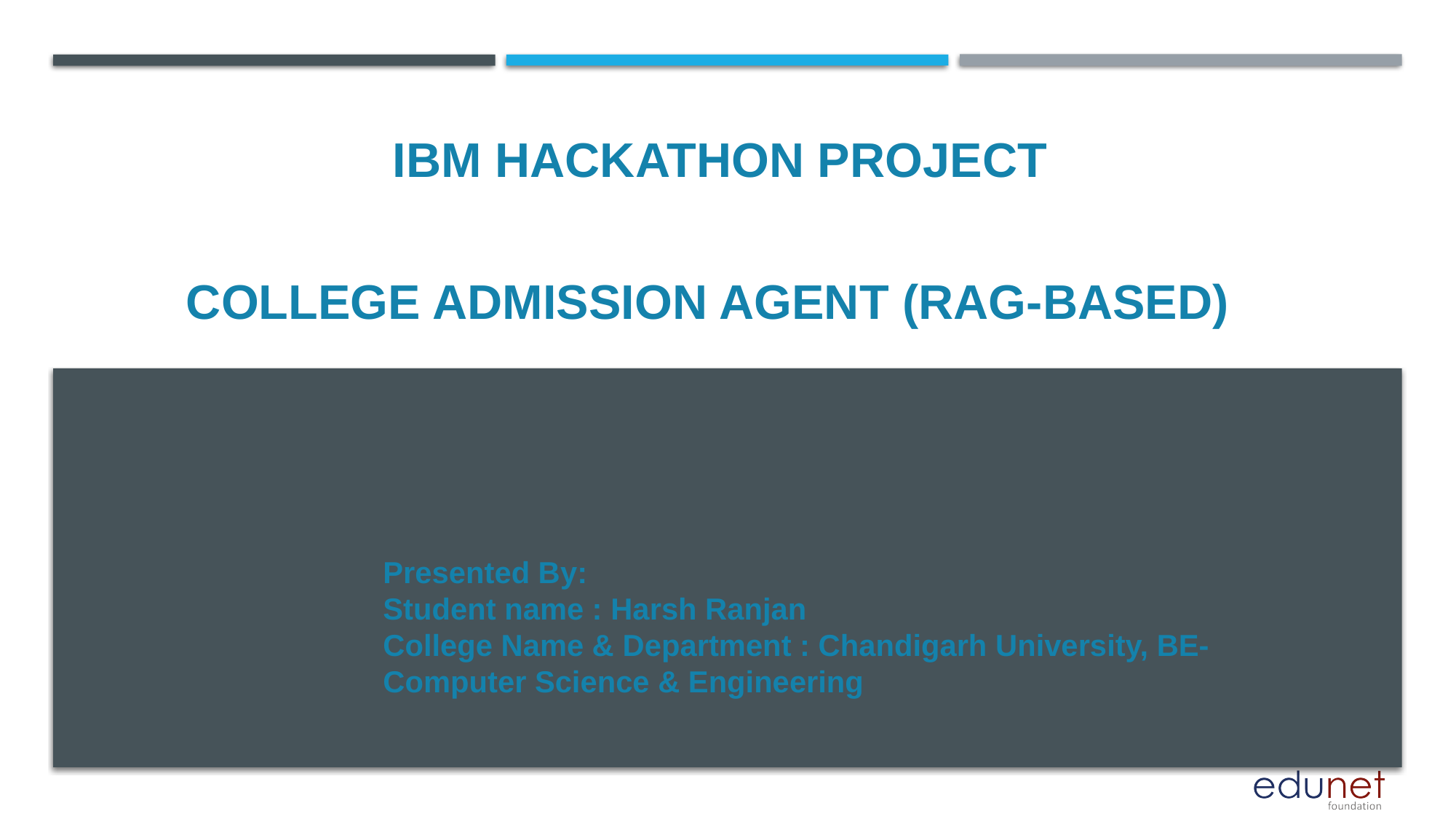

IBM HACKATHON PROJECT
# College Admission Agent (RAG-based)
Presented By:
Student name : Harsh Ranjan
College Name & Department : Chandigarh University, BE-Computer Science & Engineering